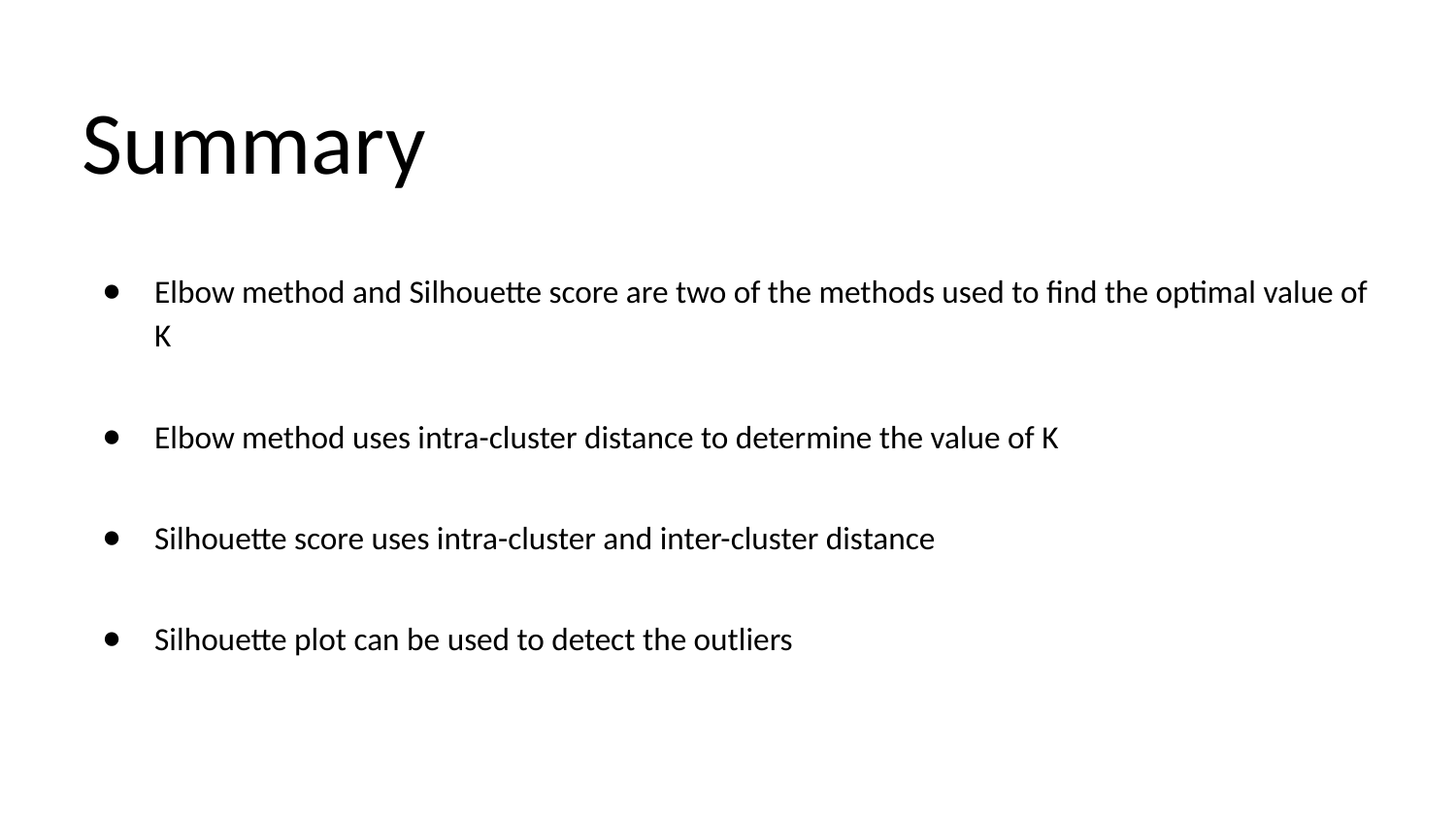

# Summary
Elbow method and Silhouette score are two of the methods used to find the optimal value of K
Elbow method uses intra-cluster distance to determine the value of K
Silhouette score uses intra-cluster and inter-cluster distance
Silhouette plot can be used to detect the outliers